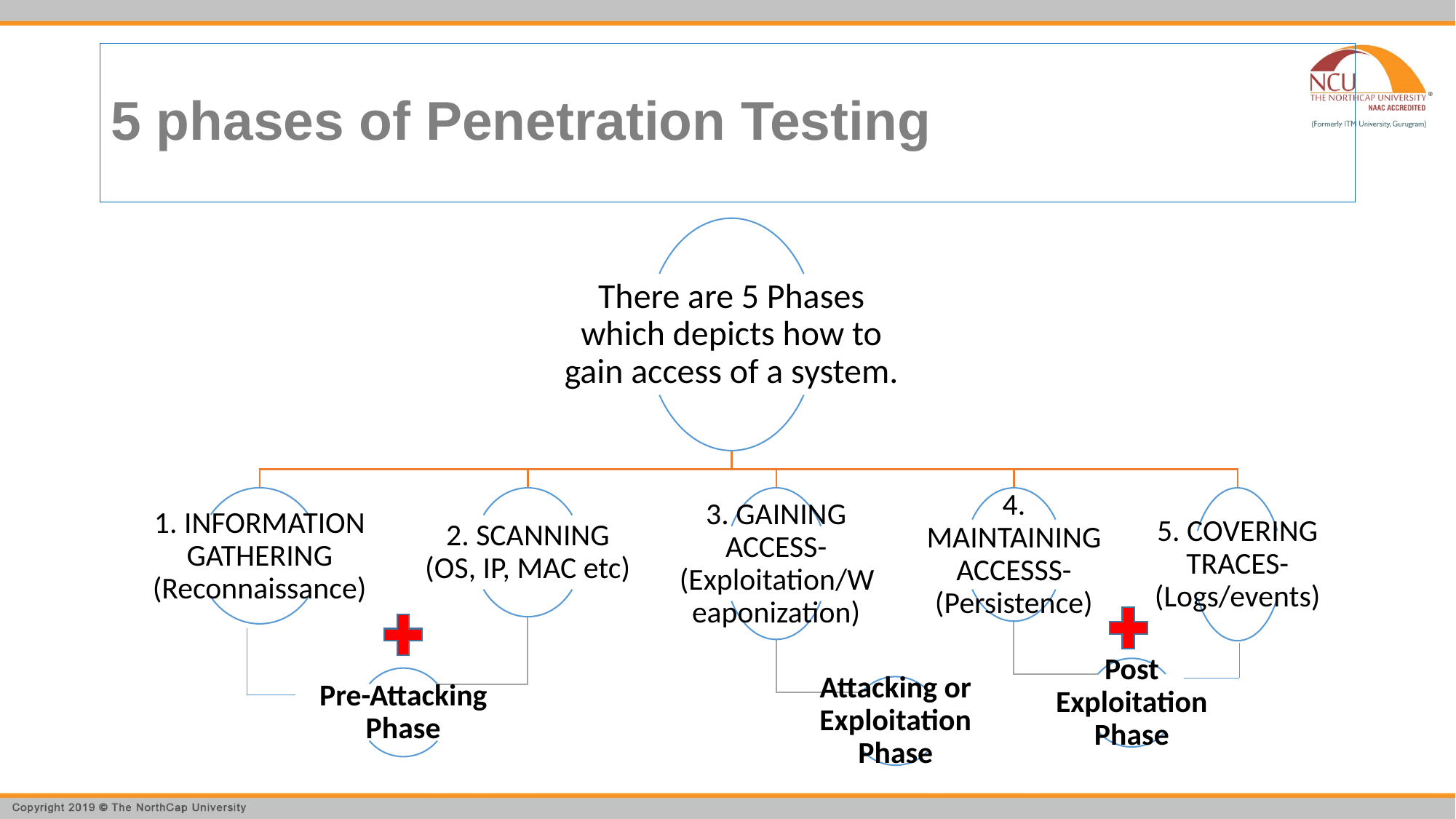

# 5 phases of Penetration Testing
There are 5 Phases which depicts how to gain access of a system.
1. INFORMATION GATHERING (Reconnaissance)
2. SCANNING (OS, IP, MAC etc)
Pre-Attacking Phase
3. GAINING ACCESS-(Exploitation/Weaponization)
Attacking or Exploitation Phase
4. MAINTAINING ACCESSS-(Persistence)
Post Exploitation Phase
5. COVERING TRACES-(Logs/events)